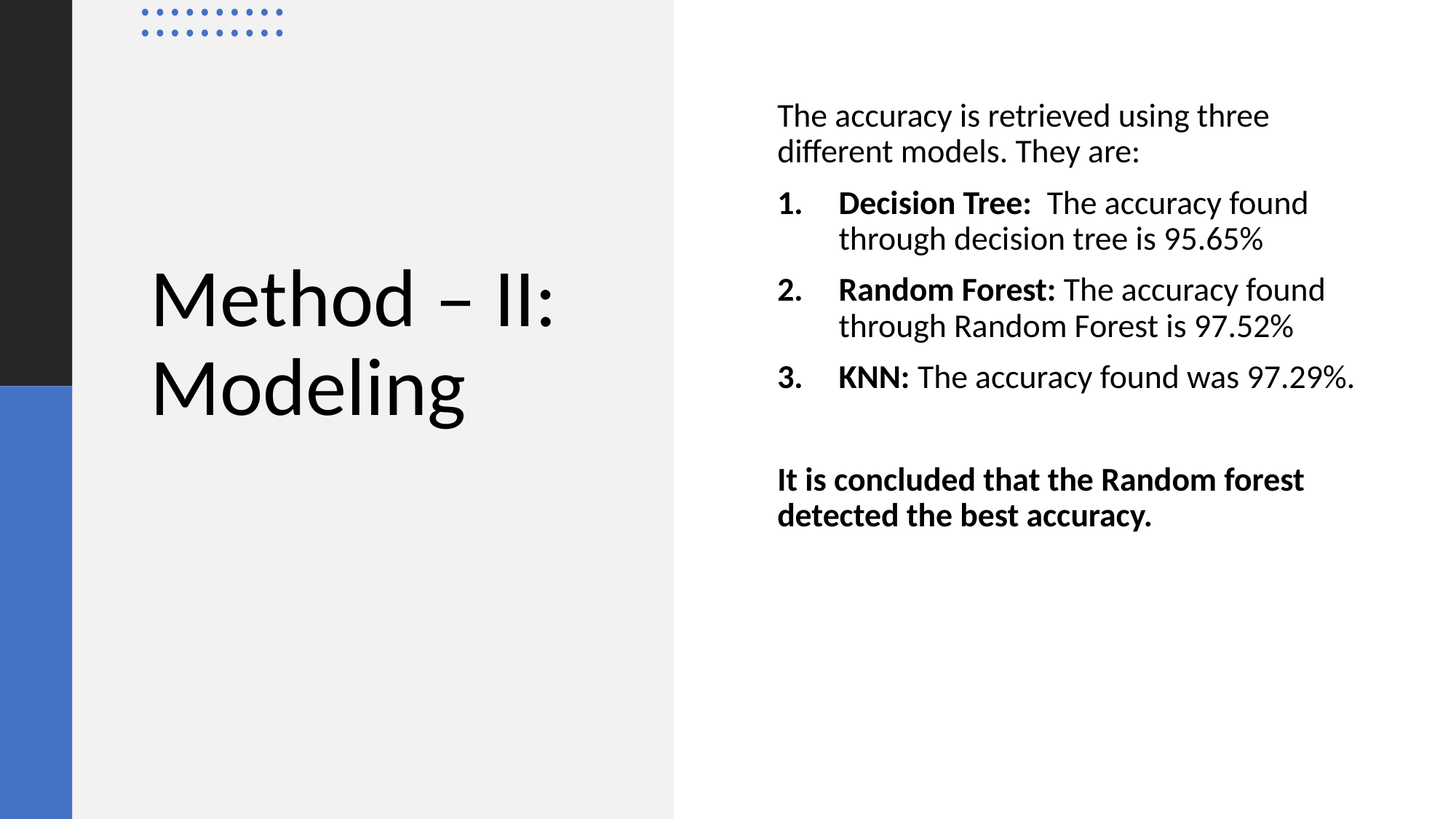

The accuracy is retrieved using three different models. They are:
Decision Tree:  The accuracy found through decision tree is 95.65%
Random Forest: The accuracy found through Random Forest is 97.52%
KNN: The accuracy found was 97.29%.

It is concluded that the Random forest detected the best accuracy.

# Method – II: Modeling